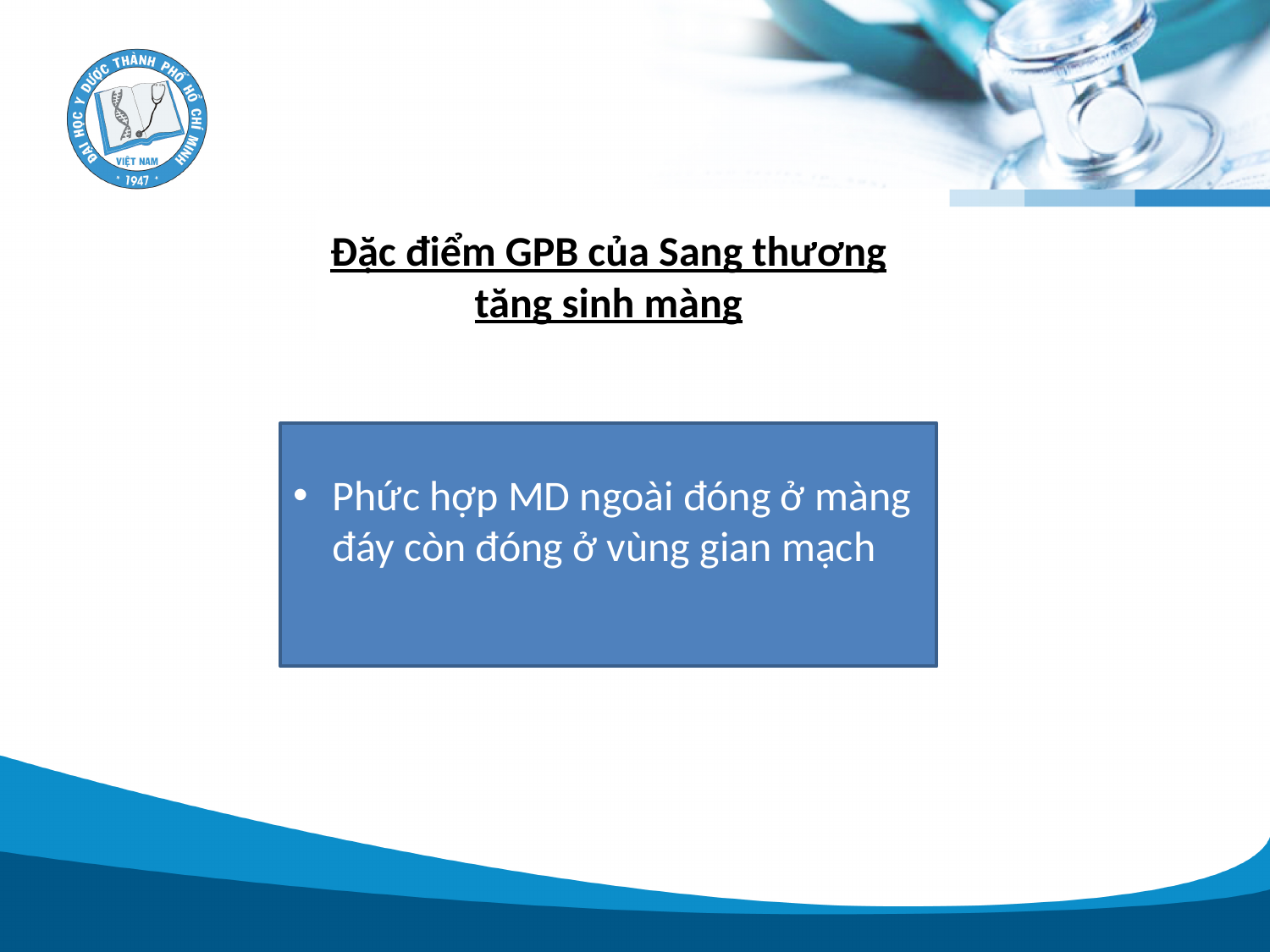

Đặc điểm GPB của Sang thương tăng sinh màng
Phức hợp MD ngoài đóng ở màng đáy còn đóng ở vùng gian mạch